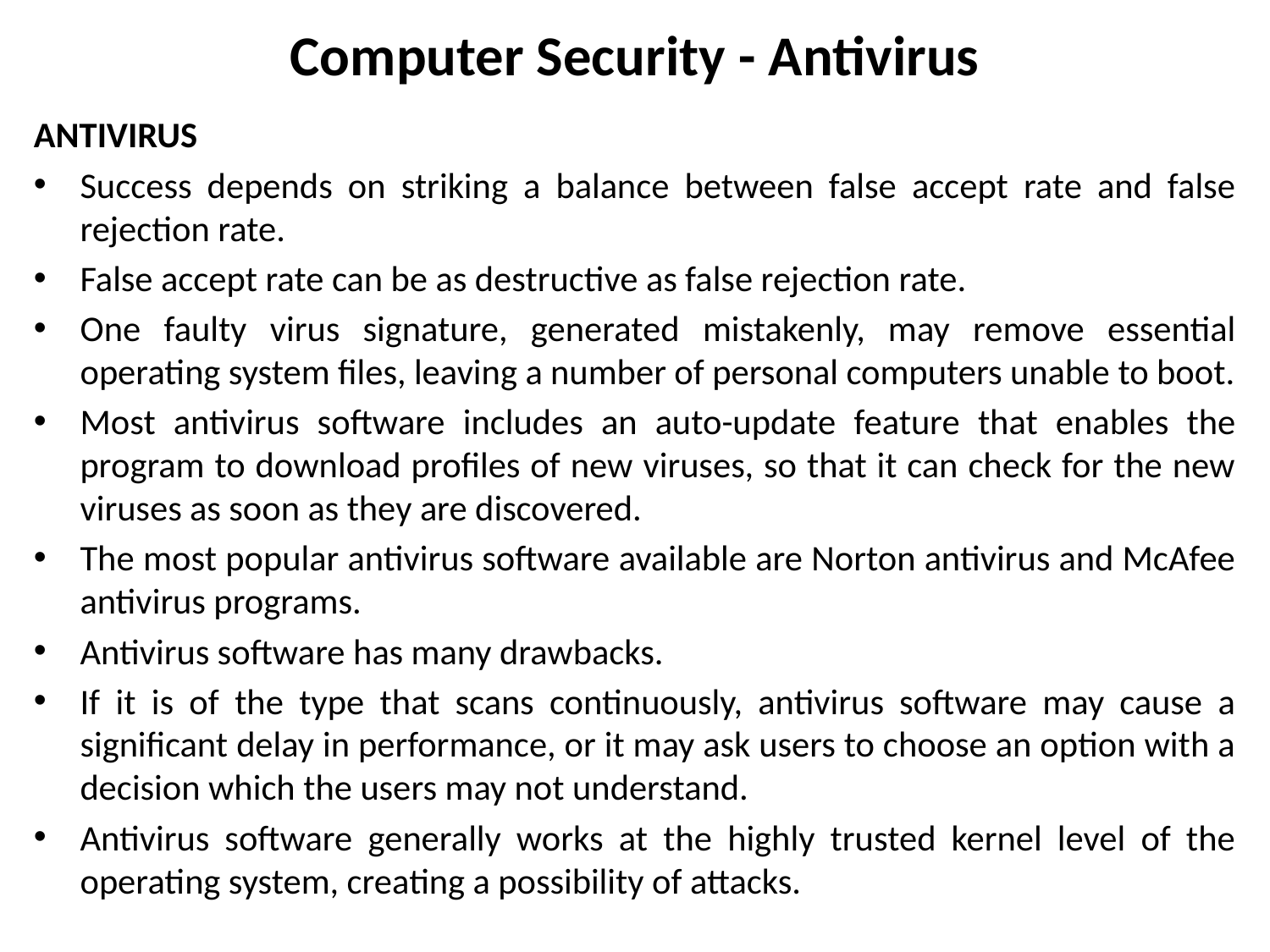

# Computer Security - Antivirus
ANTIVIRUS
Success depends on striking a balance between false accept rate and false rejection rate.
False accept rate can be as destructive as false rejection rate.
One faulty virus signature, generated mistakenly, may remove essential operating system files, leaving a number of personal computers unable to boot.
Most antivirus software includes an auto-update feature that enables the program to download profiles of new viruses, so that it can check for the new viruses as soon as they are discovered.
The most popular antivirus software available are Norton antivirus and McAfee antivirus programs.
Antivirus software has many drawbacks.
If it is of the type that scans continuously, antivirus software may cause a significant delay in performance, or it may ask users to choose an option with a decision which the users may not understand.
Antivirus software generally works at the highly trusted kernel level of the operating system, creating a possibility of attacks.